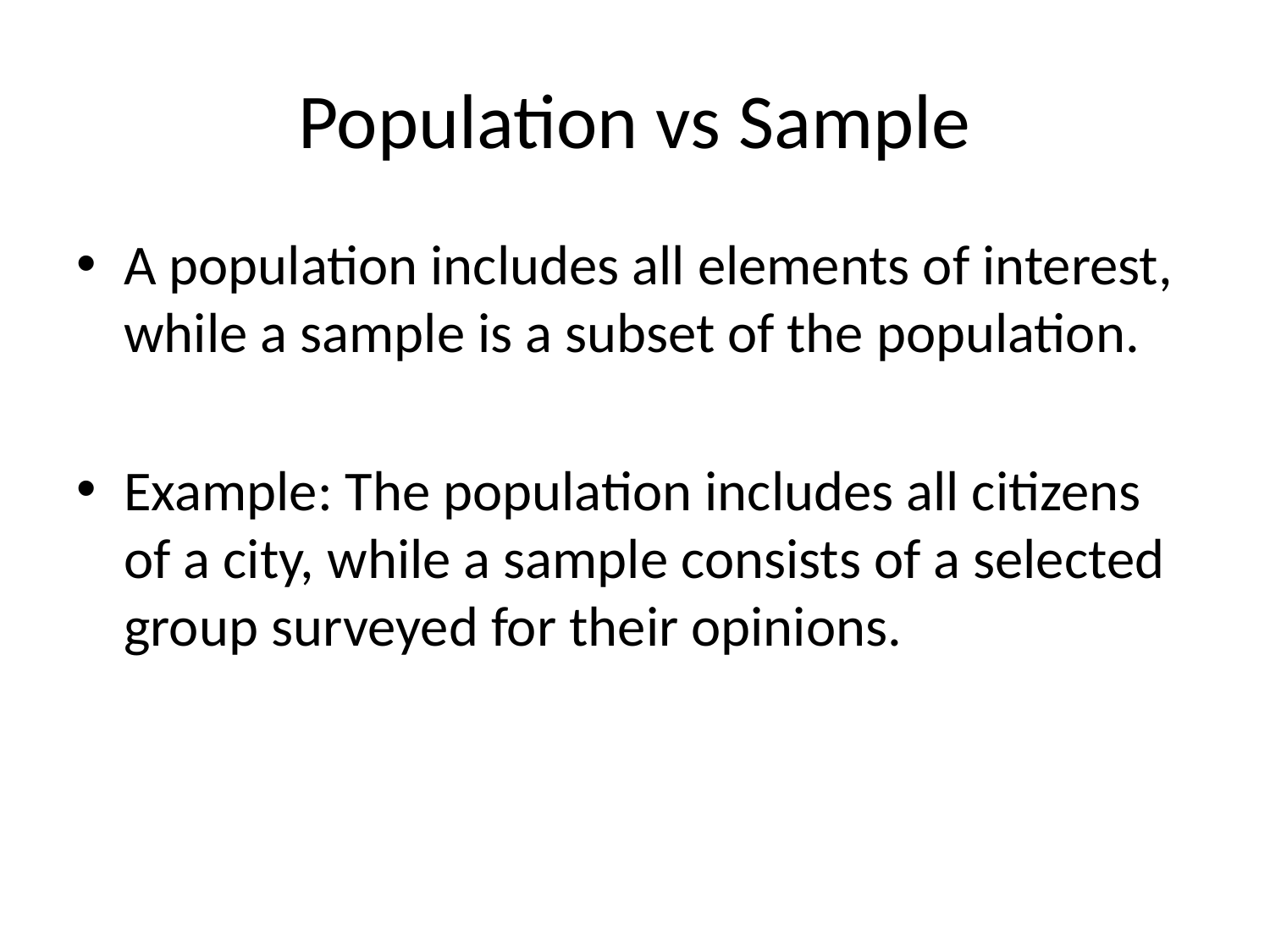

# Population vs Sample
A population includes all elements of interest, while a sample is a subset of the population.

Example: The population includes all citizens of a city, while a sample consists of a selected group surveyed for their opinions.